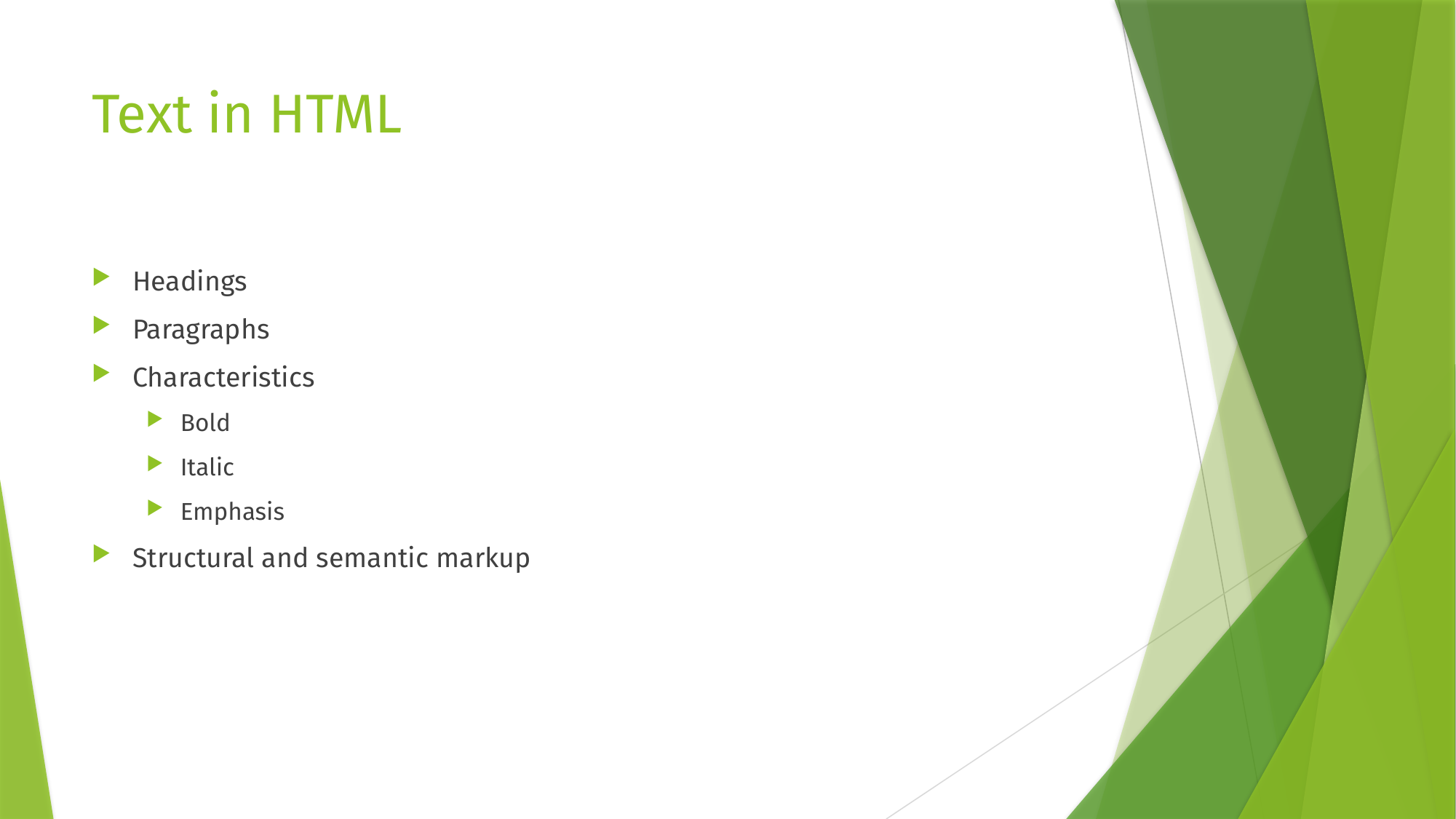

# Text in HTML
Headings
Paragraphs
Characteristics
Bold
Italic
Emphasis
Structural and semantic markup